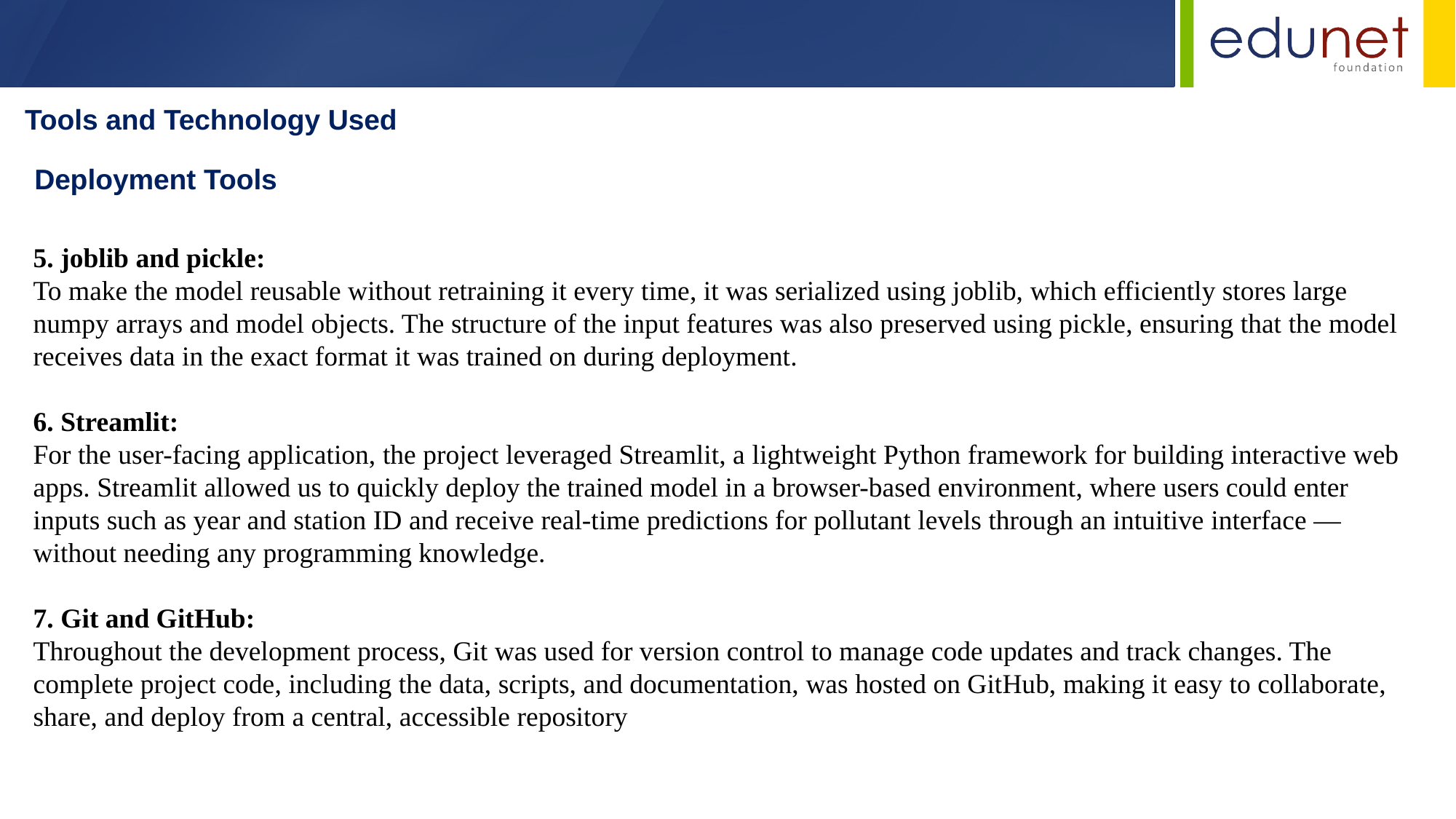

Tools and Technology Used
Deployment Tools
5. joblib and pickle:
To make the model reusable without retraining it every time, it was serialized using joblib, which efficiently stores large numpy arrays and model objects. The structure of the input features was also preserved using pickle, ensuring that the model receives data in the exact format it was trained on during deployment.

6. Streamlit:
For the user-facing application, the project leveraged Streamlit, a lightweight Python framework for building interactive web apps. Streamlit allowed us to quickly deploy the trained model in a browser-based environment, where users could enter inputs such as year and station ID and receive real-time predictions for pollutant levels through an intuitive interface — without needing any programming knowledge.

7. Git and GitHub:
Throughout the development process, Git was used for version control to manage code updates and track changes. The complete project code, including the data, scripts, and documentation, was hosted on GitHub, making it easy to collaborate, share, and deploy from a central, accessible repository